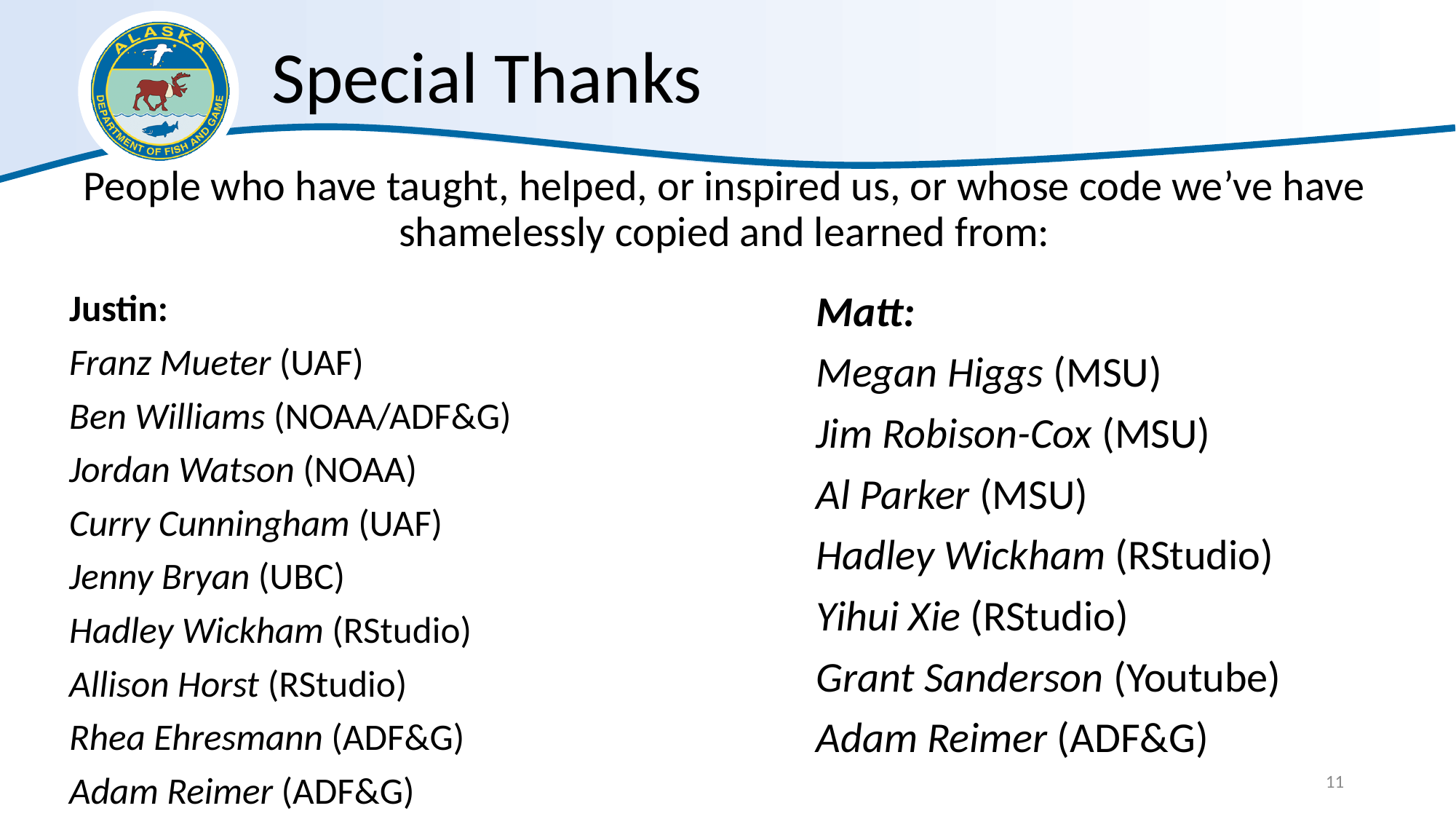

# Special Thanks
People who have taught, helped, or inspired us, or whose code we’ve have shamelessly copied and learned from:
Matt:
Megan Higgs (MSU)
Jim Robison-Cox (MSU)
Al Parker (MSU)
Hadley Wickham (RStudio)
Yihui Xie (RStudio)
Grant Sanderson (Youtube)
Adam Reimer (ADF&G)

Justin:
Franz Mueter (UAF)
Ben Williams (NOAA/ADF&G)
Jordan Watson (NOAA)
Curry Cunningham (UAF)
Jenny Bryan (UBC)
Hadley Wickham (RStudio)
Allison Horst (RStudio)
Rhea Ehresmann (ADF&G)
Adam Reimer (ADF&G)
11